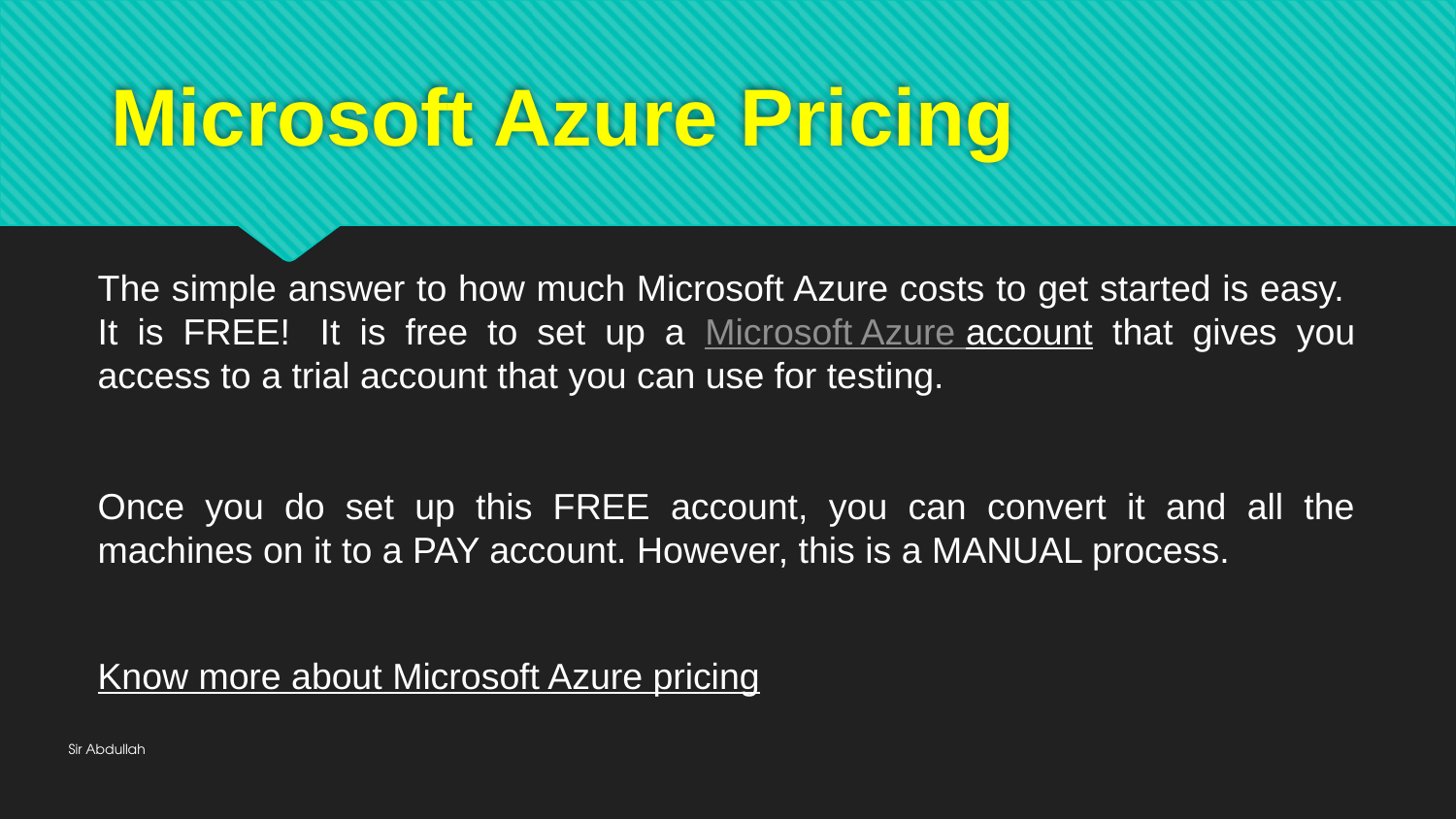

# Microsoft Azure Pricing
The simple answer to how much Microsoft Azure costs to get started is easy.  It is FREE!  It is free to set up a Microsoft Azure account that gives you access to a trial account that you can use for testing.

Once you do set up this FREE account, you can convert it and all the machines on it to a PAY account. However, this is a MANUAL process.

Know more about Microsoft Azure pricing

Sir Abdullah